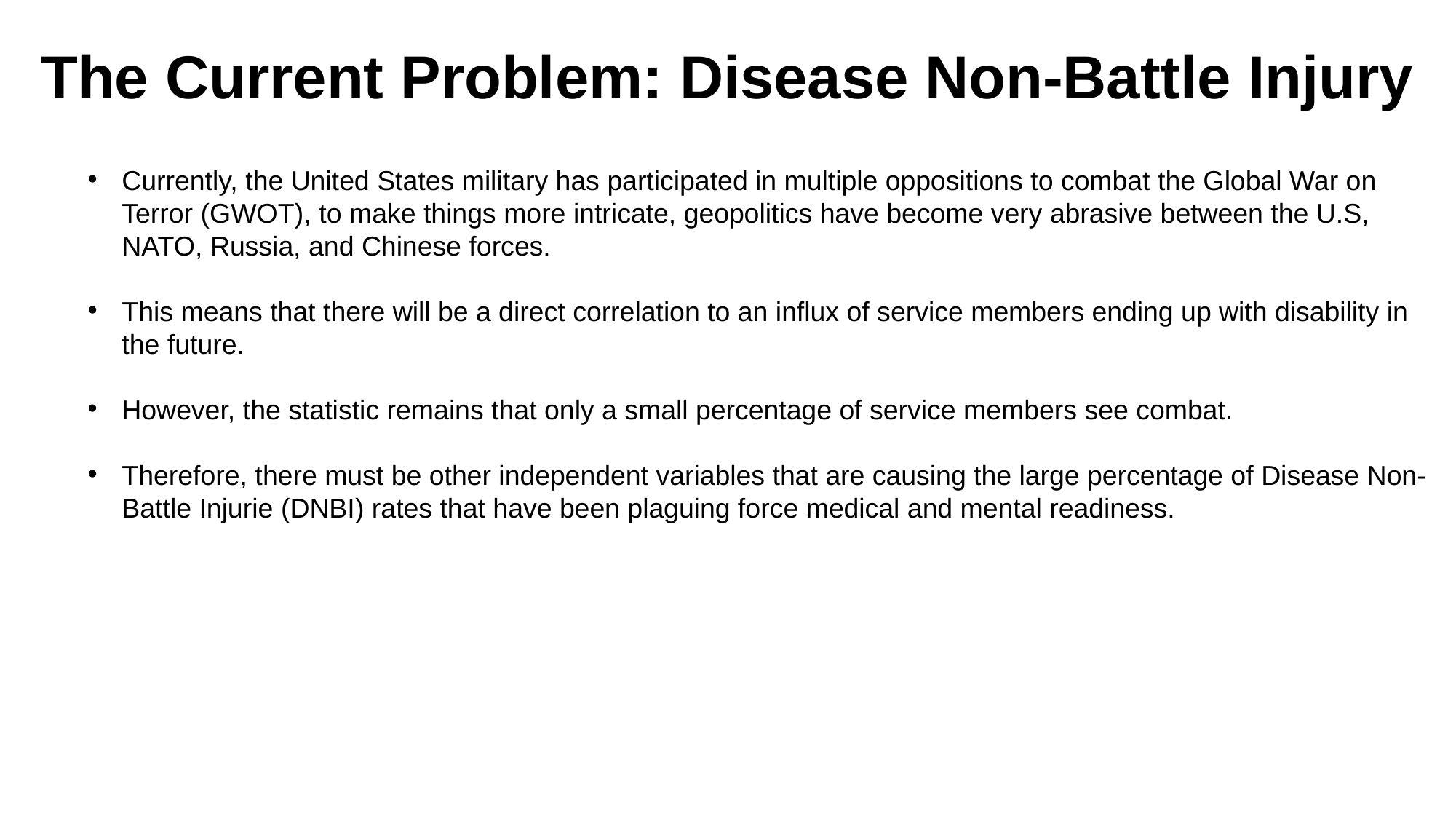

# The Current Problem: Disease Non-Battle Injury

Currently, the United States military has participated in multiple oppositions to combat the Global War on Terror (GWOT), to make things more intricate, geopolitics have become very abrasive between the U.S, NATO, Russia, and Chinese forces.

This means that there will be a direct correlation to an influx of service members ending up with disability in the future.

However, the statistic remains that only a small percentage of service members see combat.

Therefore, there must be other independent variables that are causing the large percentage of Disease Non-Battle Injurie (DNBI) rates that have been plaguing force medical and mental readiness.